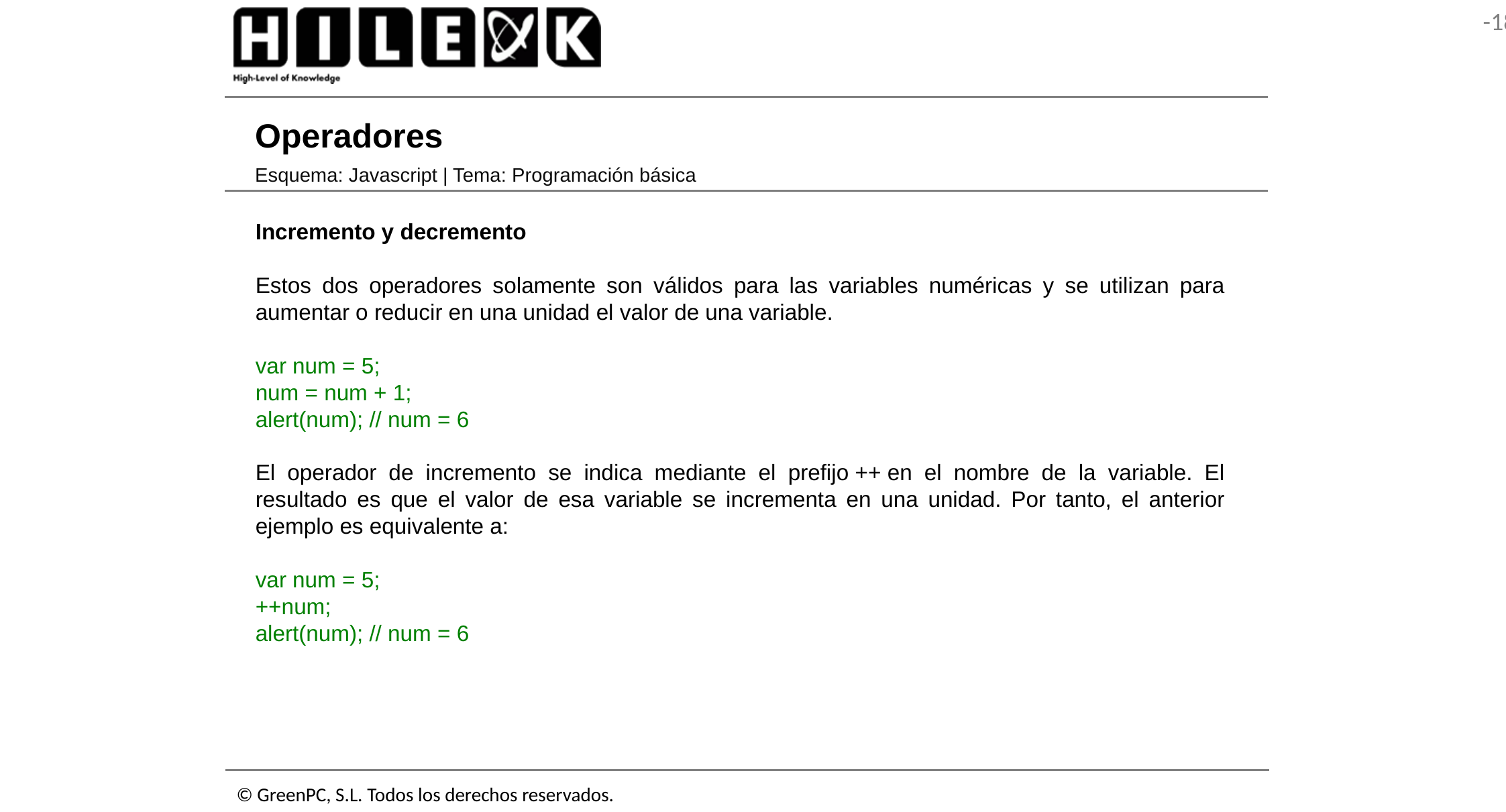

# Operadores
Esquema: Javascript | Tema: Programación básica
Incremento y decremento

Estos dos operadores solamente son válidos para las variables numéricas y se utilizan para aumentar o reducir en una unidad el valor de una variable.

var num = 5;
num = num + 1;
alert(num); // num = 6

El operador de incremento se indica mediante el prefijo ++ en el nombre de la variable. El resultado es que el valor de esa variable se incrementa en una unidad. Por tanto, el anterior ejemplo es equivalente a:

var num = 5;
++num;
alert(num); // num = 6